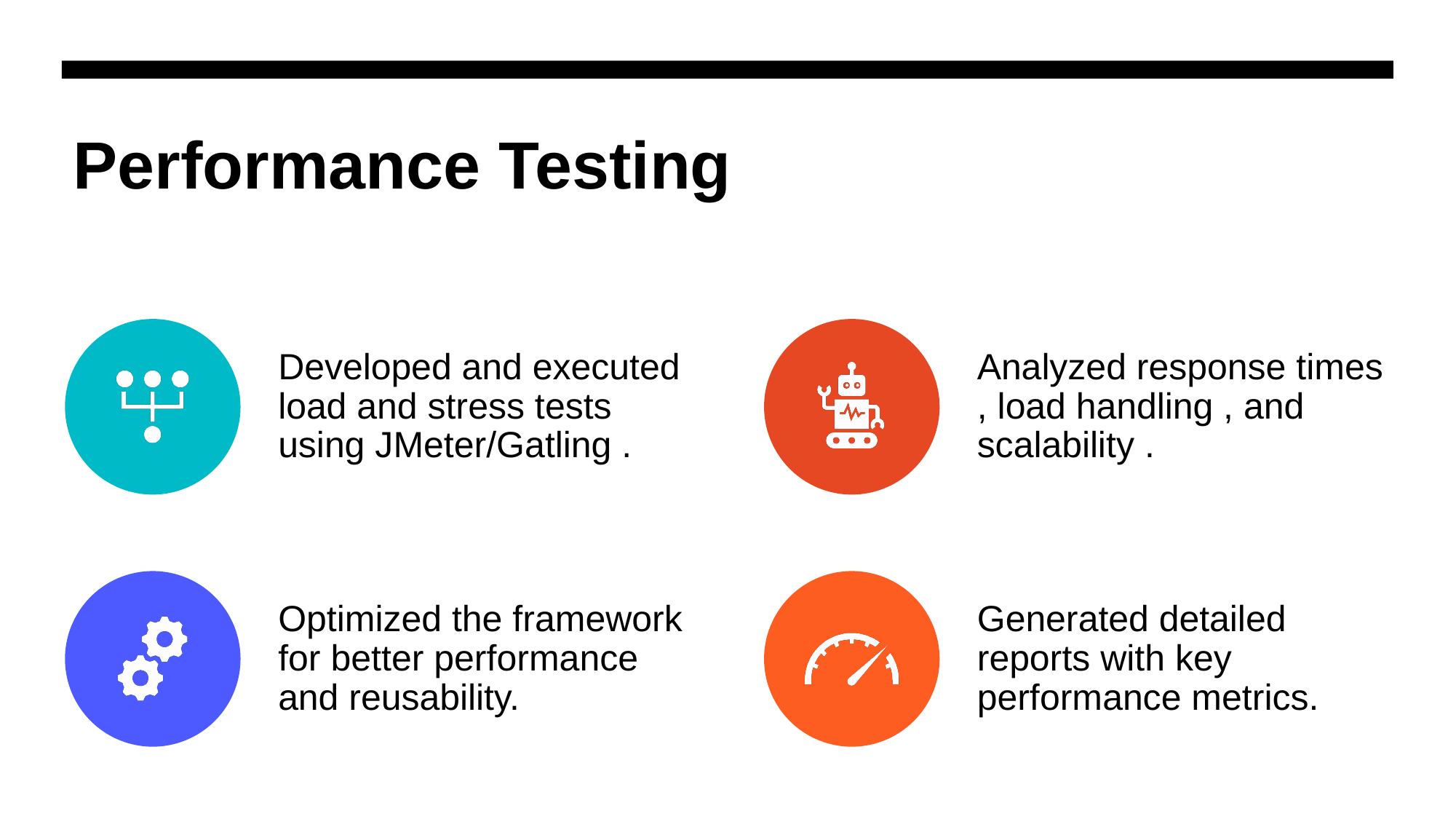

# Performance Testing
Developed and executed load and stress tests using JMeter/Gatling .
Analyzed response times , load handling , and scalability .
Optimized the framework for better performance and reusability.
Generated detailed reports with key performance metrics.